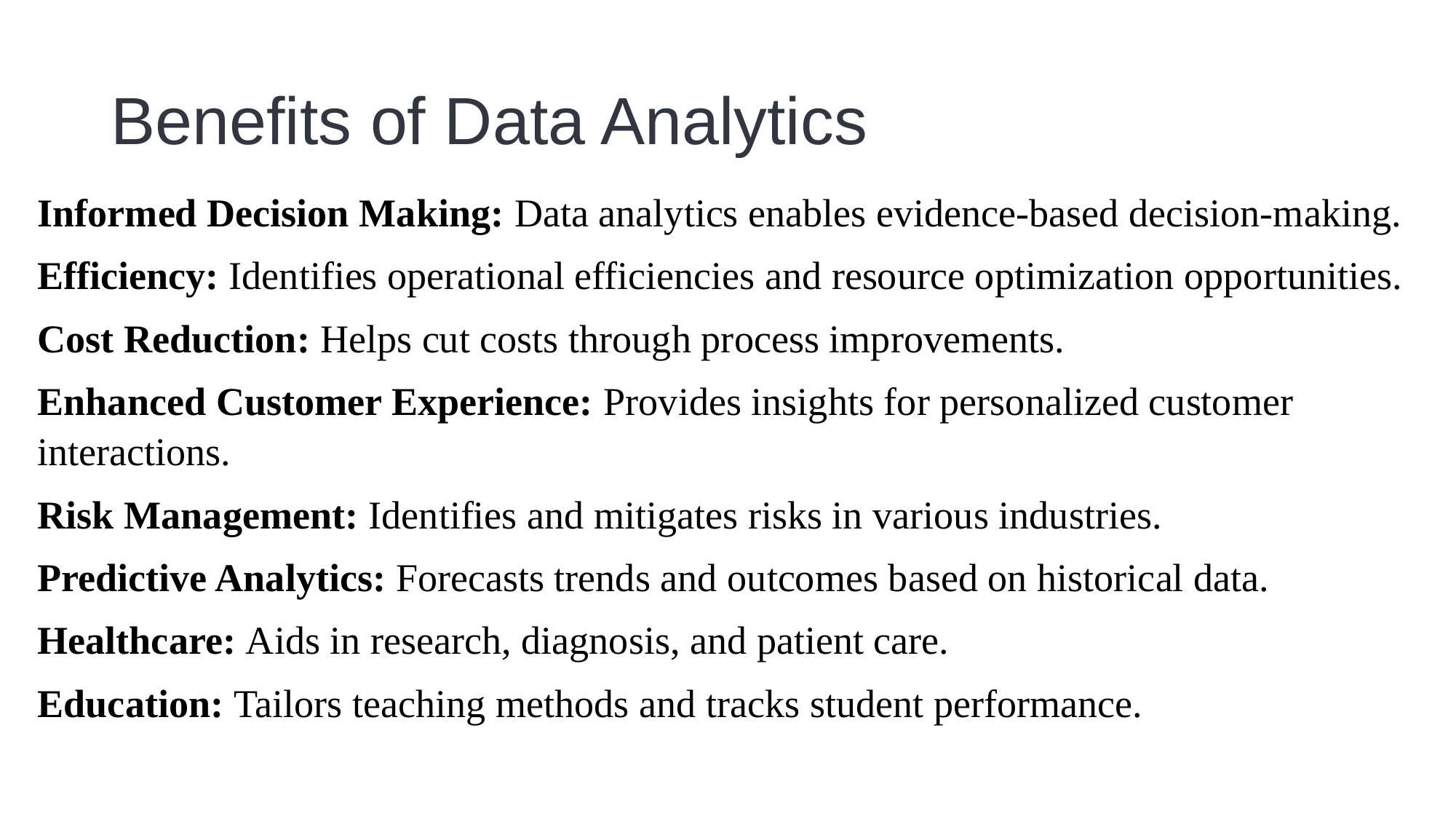

# Benefits of Data Analytics
Informed Decision Making: Data analytics enables evidence-based decision-making.
Efficiency: Identifies operational efficiencies and resource optimization opportunities.
Cost Reduction: Helps cut costs through process improvements.
Enhanced Customer Experience: Provides insights for personalized customer interactions.
Risk Management: Identifies and mitigates risks in various industries.
Predictive Analytics: Forecasts trends and outcomes based on historical data.
Healthcare: Aids in research, diagnosis, and patient care.
Education: Tailors teaching methods and tracks student performance.